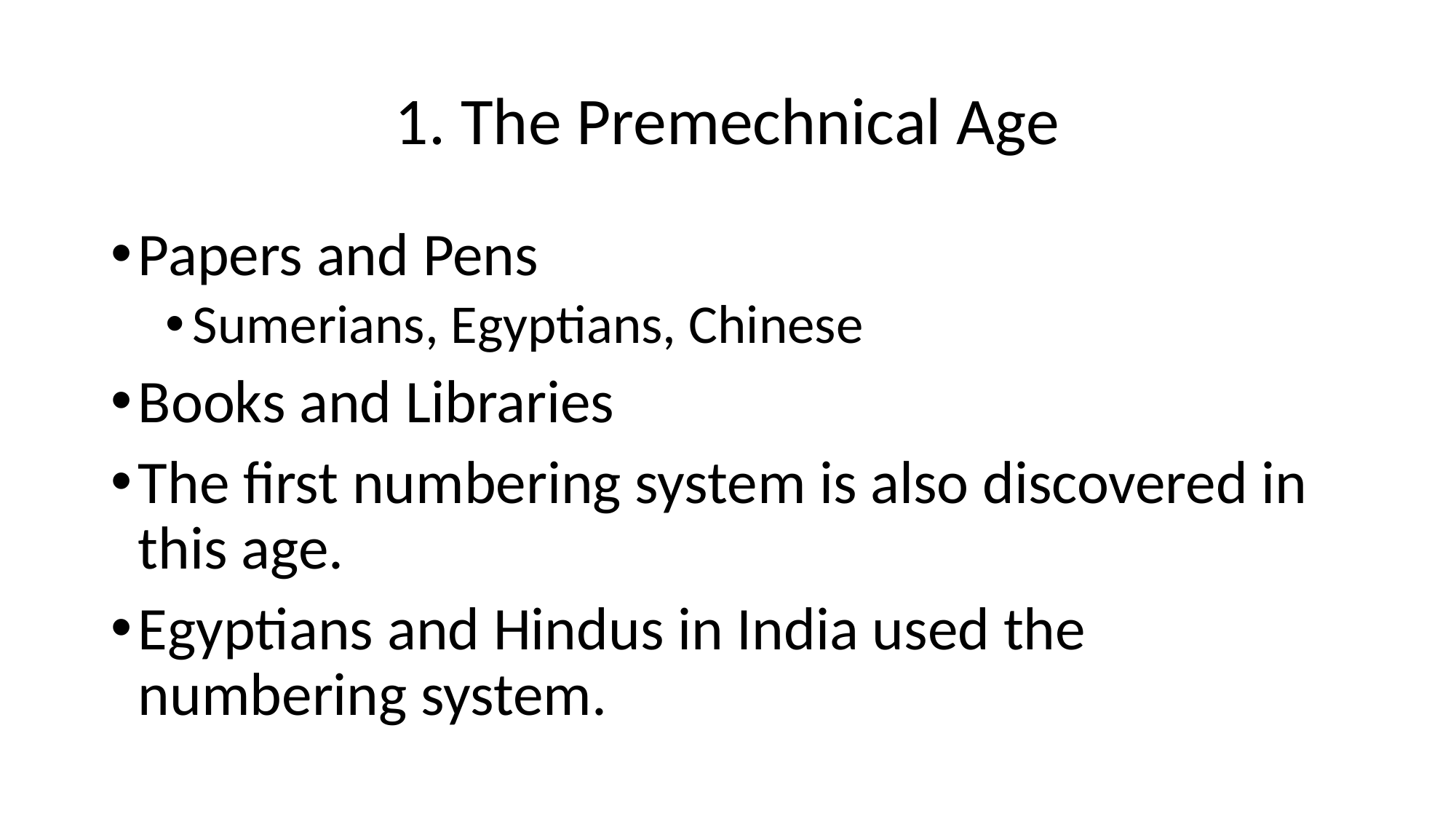

# 1. The Premechnical Age
Papers and Pens
Sumerians, Egyptians, Chinese
Books and Libraries
The first numbering system is also discovered in this age.
Egyptians and Hindus in India used the numbering system.